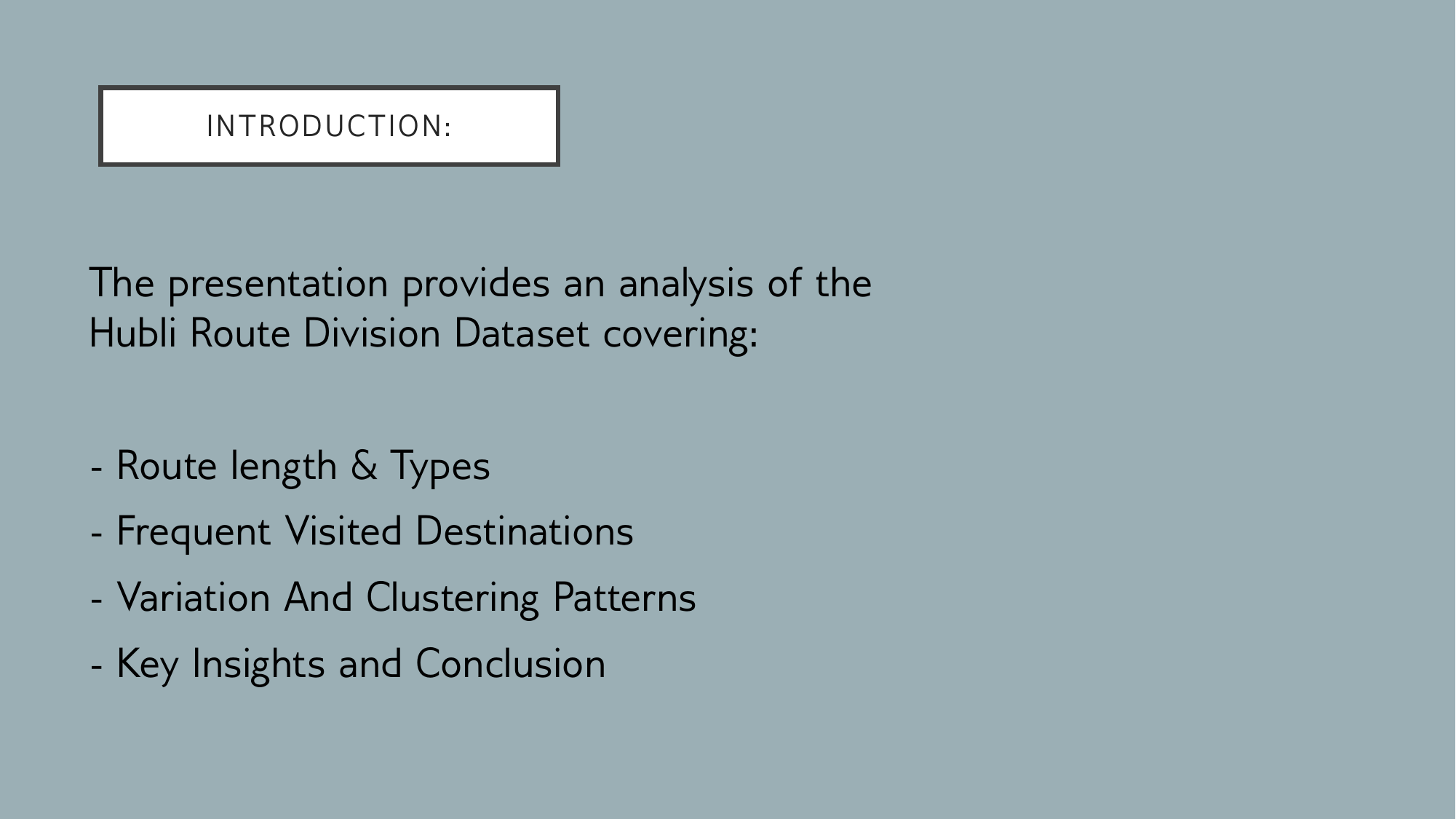

# Introduction:
The presentation provides an analysis of the Hubli Route Division Dataset covering:

- Route length & Types
- Frequent Visited Destinations
- Variation And Clustering Patterns
- Key Insights and Conclusion